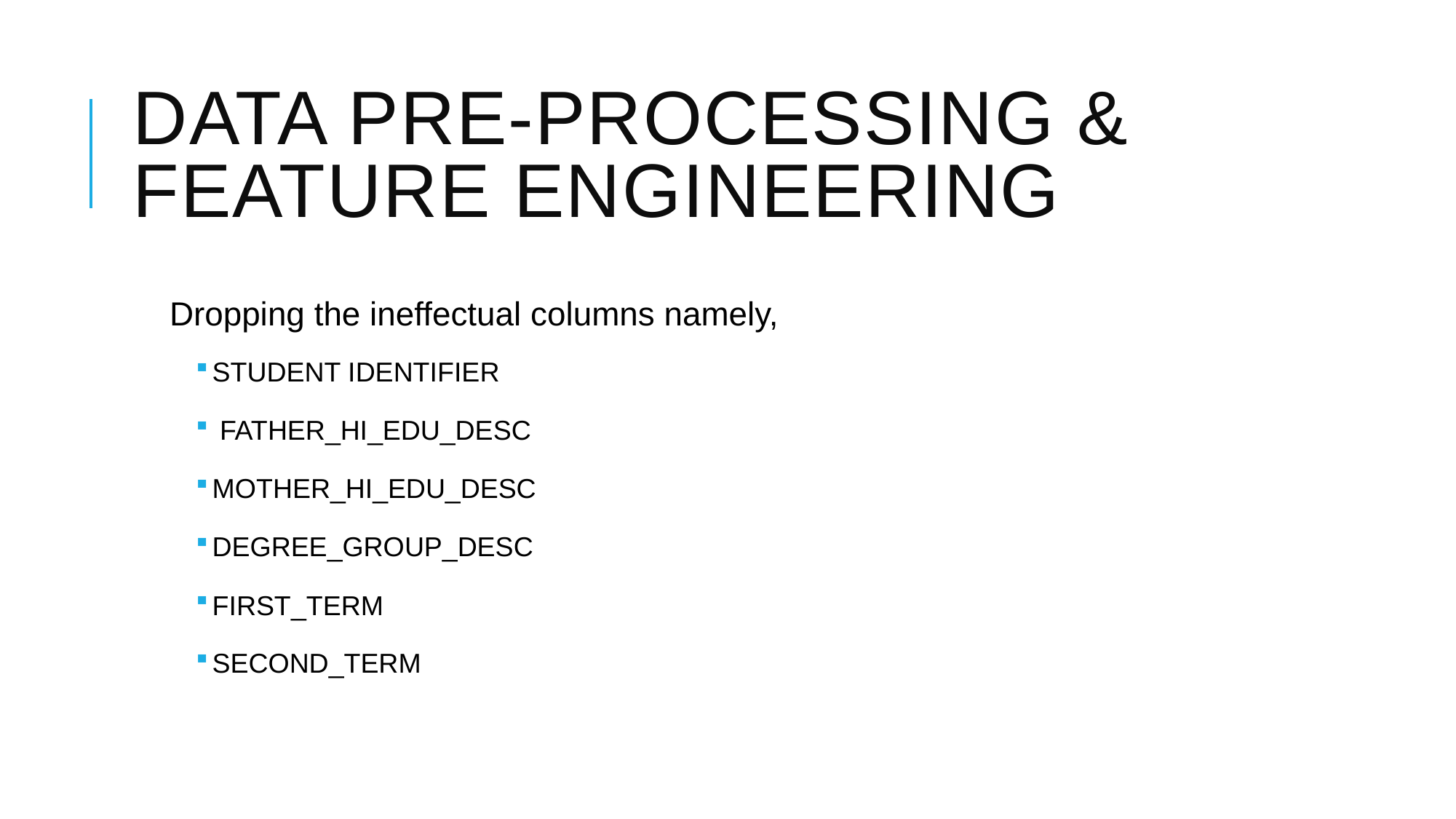

# Data Pre-processing & Feature Engineering
Dropping the ineffectual columns namely,
STUDENT IDENTIFIER
 FATHER_HI_EDU_DESC
MOTHER_HI_EDU_DESC
DEGREE_GROUP_DESC
FIRST_TERM
SECOND_TERM